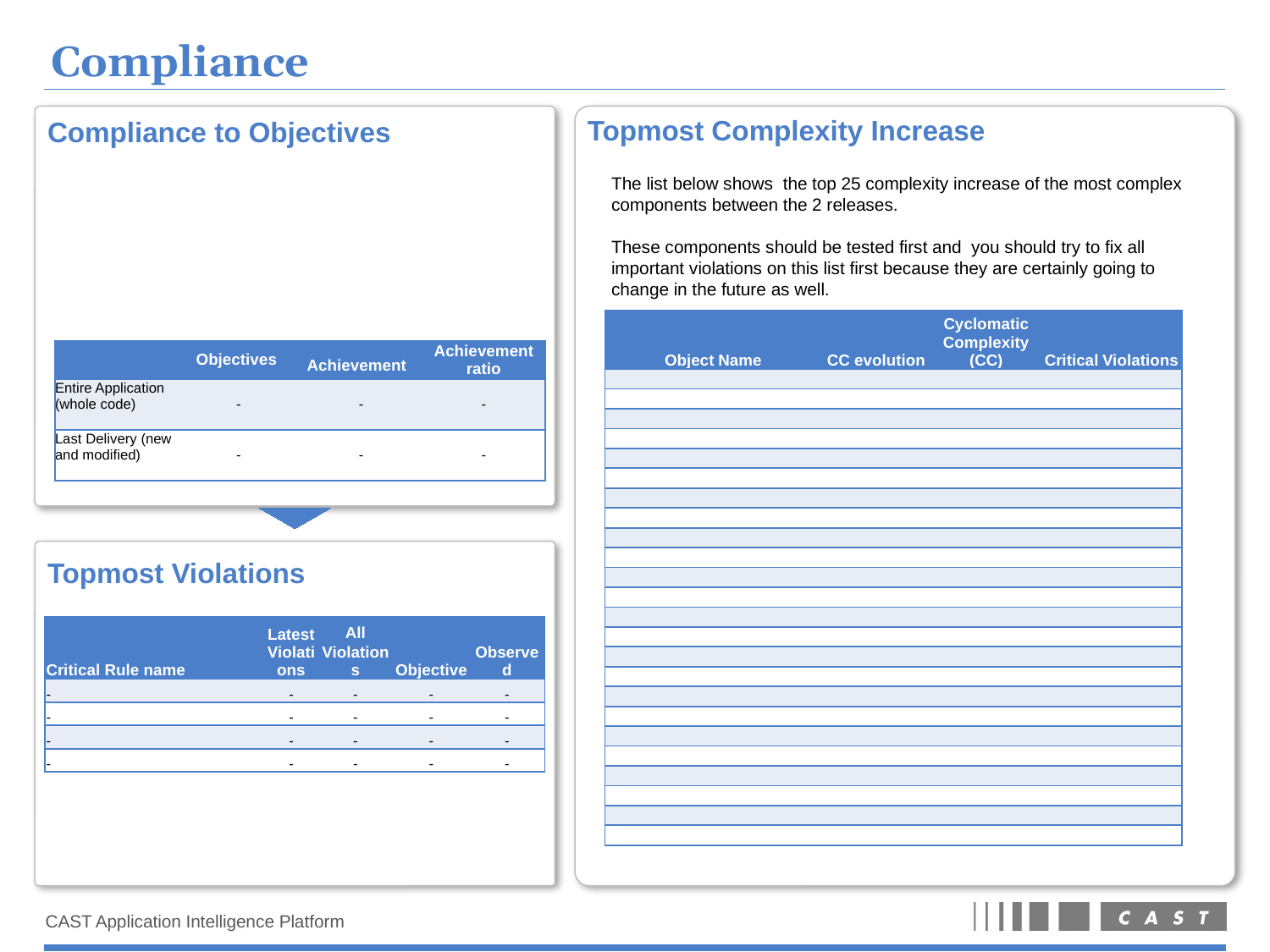

# Compliance

Topmost Complexity Increase
Compliance to Objectives
The list below shows  the top 25 complexity increase of the most complex components between the 2 releases.

These components should be tested first and  you should try to fix all important violations on this list first because they are certainly going to change in the future as well.
| Object Name | CC evolution | Cyclomatic Complexity (CC) | Critical Violations |
| --- | --- | --- | --- |
|  |  |  |  |
|  |  |  |  |
|  |  |  |  |
|  |  |  |  |
|  |  |  |  |
|  |  |  |  |
|  |  |  |  |
|  |  |  |  |
|  |  |  |  |
|  |  |  |  |
|  |  |  |  |
|  |  |  |  |
|  |  |  |  |
|  |  |  |  |
|  |  |  |  |
|  |  |  |  |
|  |  |  |  |
|  |  |  |  |
|  |  |  |  |
|  |  |  |  |
|  |  |  |  |
|  |  |  |  |
|  |  |  |  |
|  |  |  |  |
|  | Objectives | Achievement | Achievement ratio |
| --- | --- | --- | --- |
| Entire Application (whole code) | - | - | - |
| Last Delivery (new and modified) | - | - | - |

Topmost Violations
| Critical Rule name | Latest Violations | All Violations | Objective | Observed |
| --- | --- | --- | --- | --- |
| - | - | - | - | - |
| - | - | - | - | - |
| - | - | - | - | - |
| - | - | - | - | - |